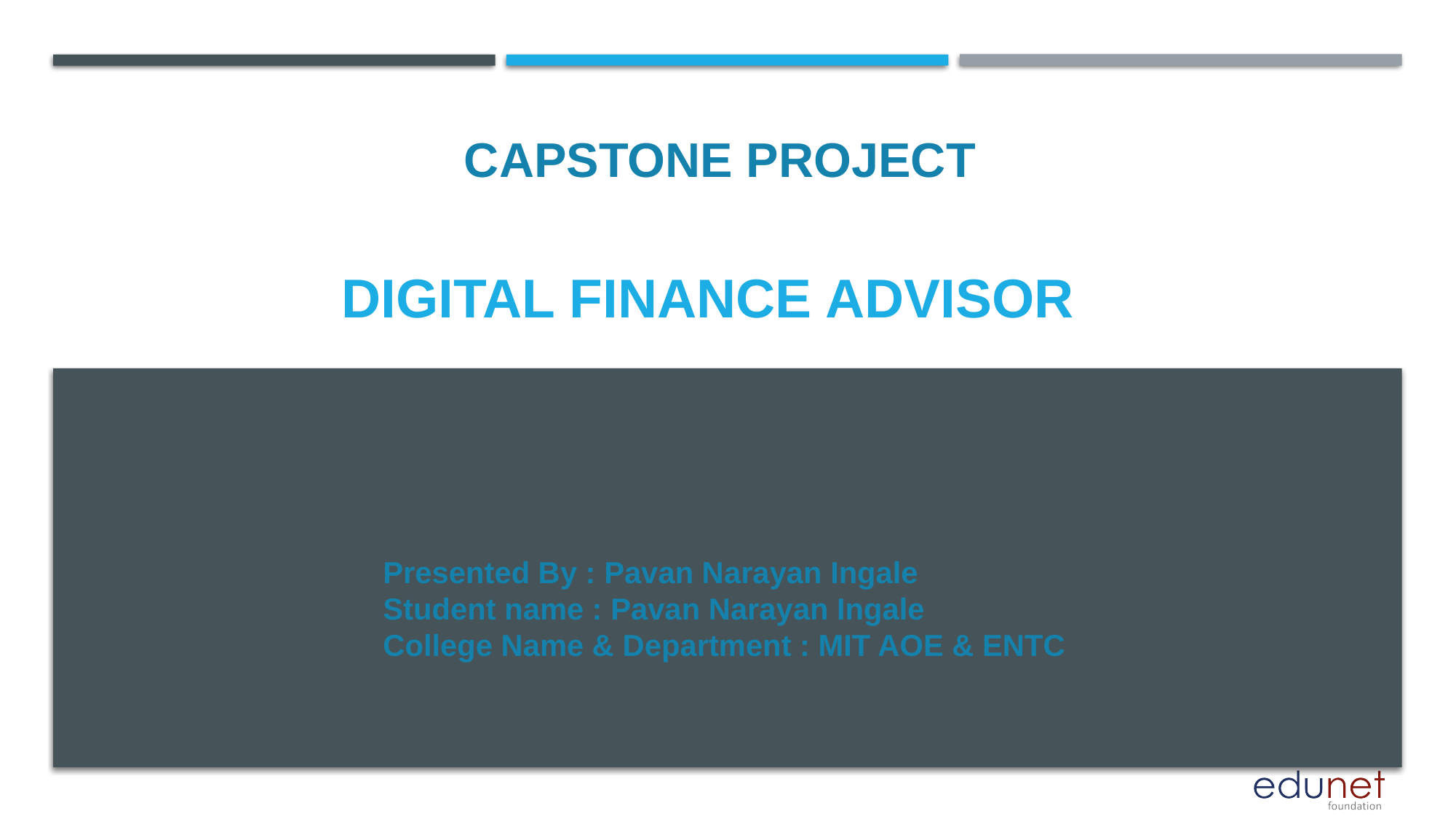

CAPSTONE PROJECT
# Digital finance advisor
Presented By : Pavan Narayan Ingale
Student name : Pavan Narayan Ingale
College Name & Department : MIT AOE & ENTC